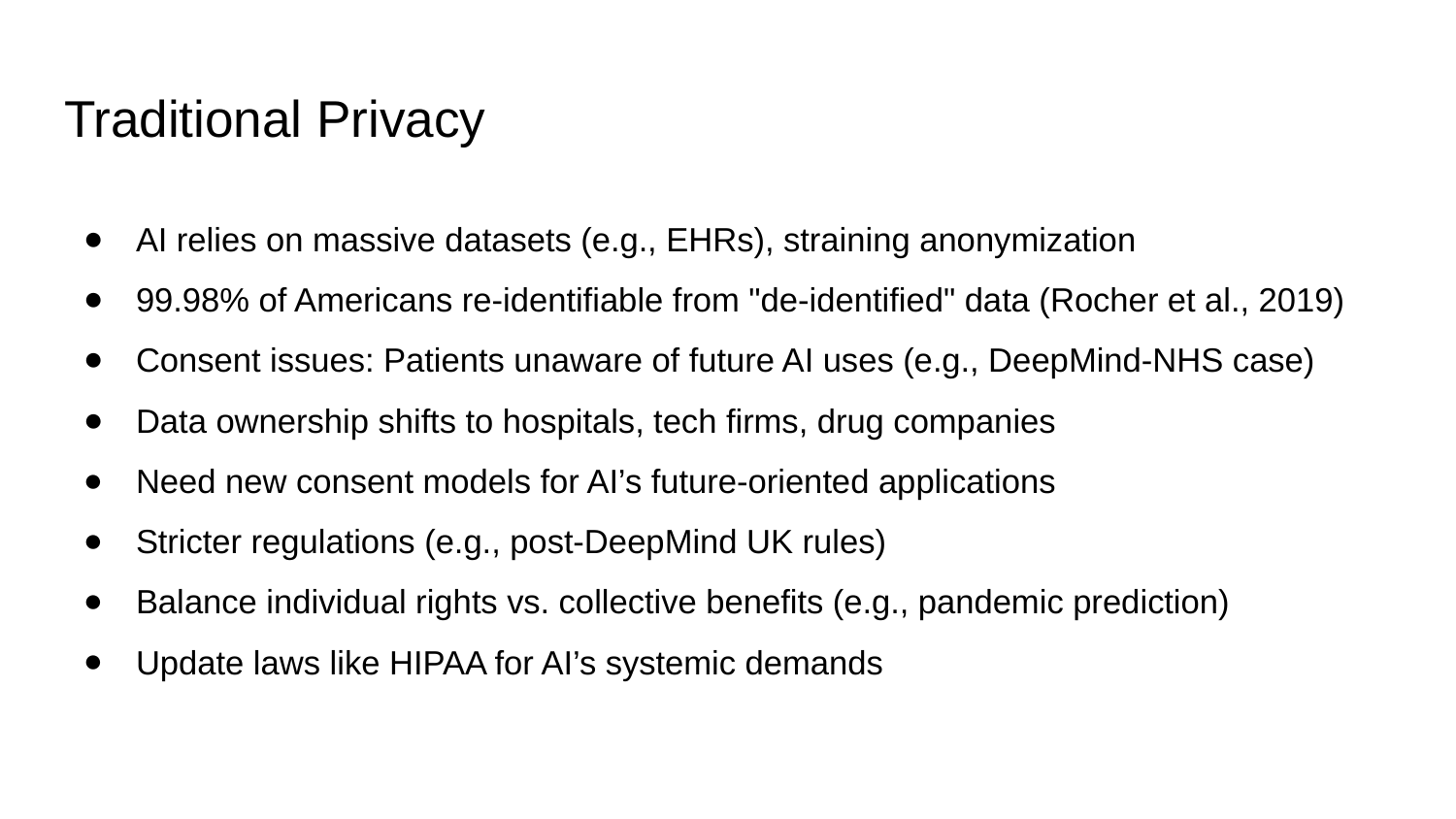

# Traditional Privacy
AI relies on massive datasets (e.g., EHRs), straining anonymization
99.98% of Americans re-identifiable from "de-identified" data (Rocher et al., 2019)
Consent issues: Patients unaware of future AI uses (e.g., DeepMind-NHS case)
Data ownership shifts to hospitals, tech firms, drug companies
Need new consent models for AI’s future-oriented applications
Stricter regulations (e.g., post-DeepMind UK rules)
Balance individual rights vs. collective benefits (e.g., pandemic prediction)
Update laws like HIPAA for AI’s systemic demands